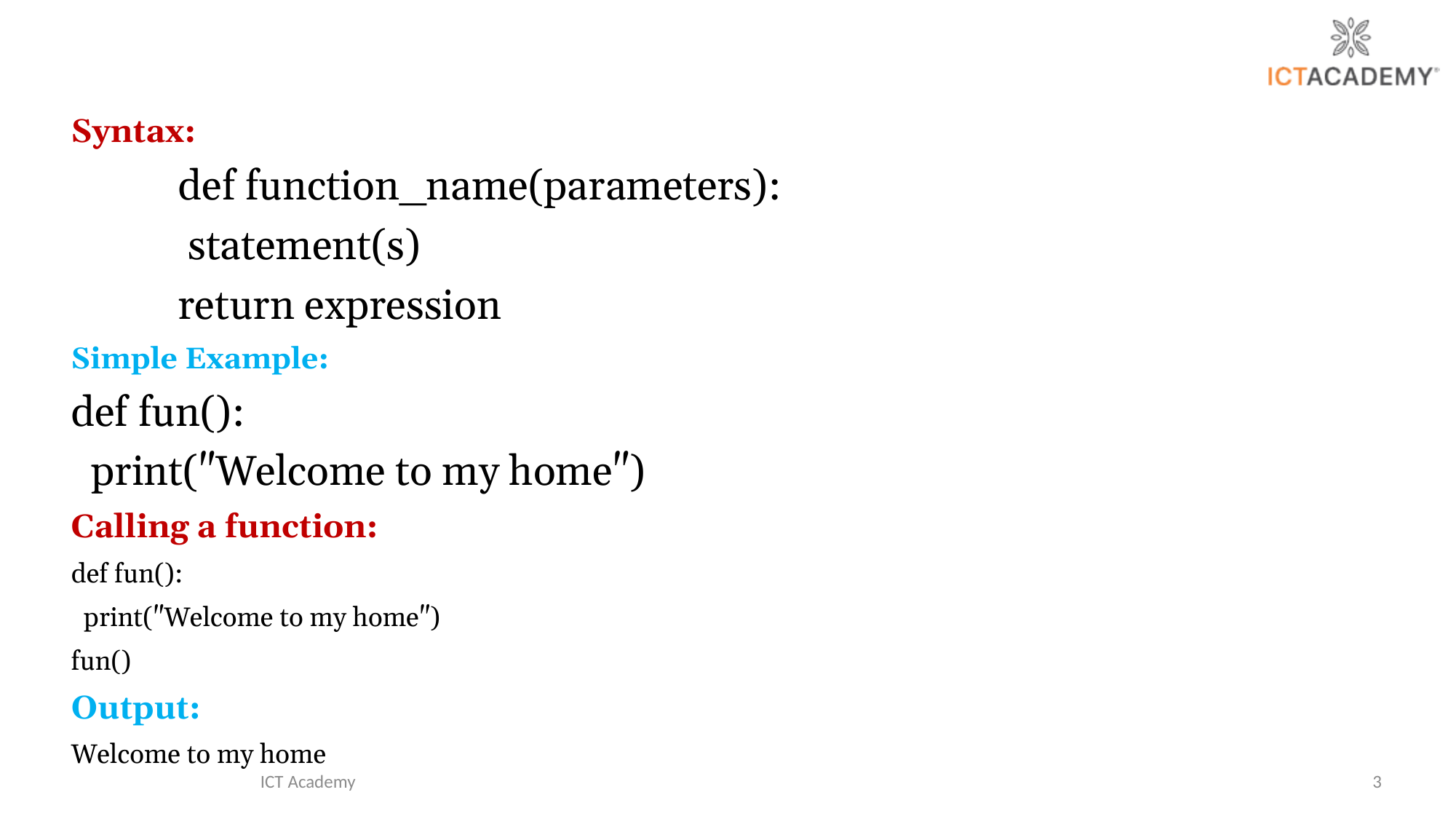

Syntax:
			def function_name(parameters):
    				 statement(s)
    				return expression
Simple Example:
def fun():
  print("Welcome to my home")
Calling a function:
def fun():
  print("Welcome to my home")
fun()
Output:
Welcome to my home

ICT Academy
3